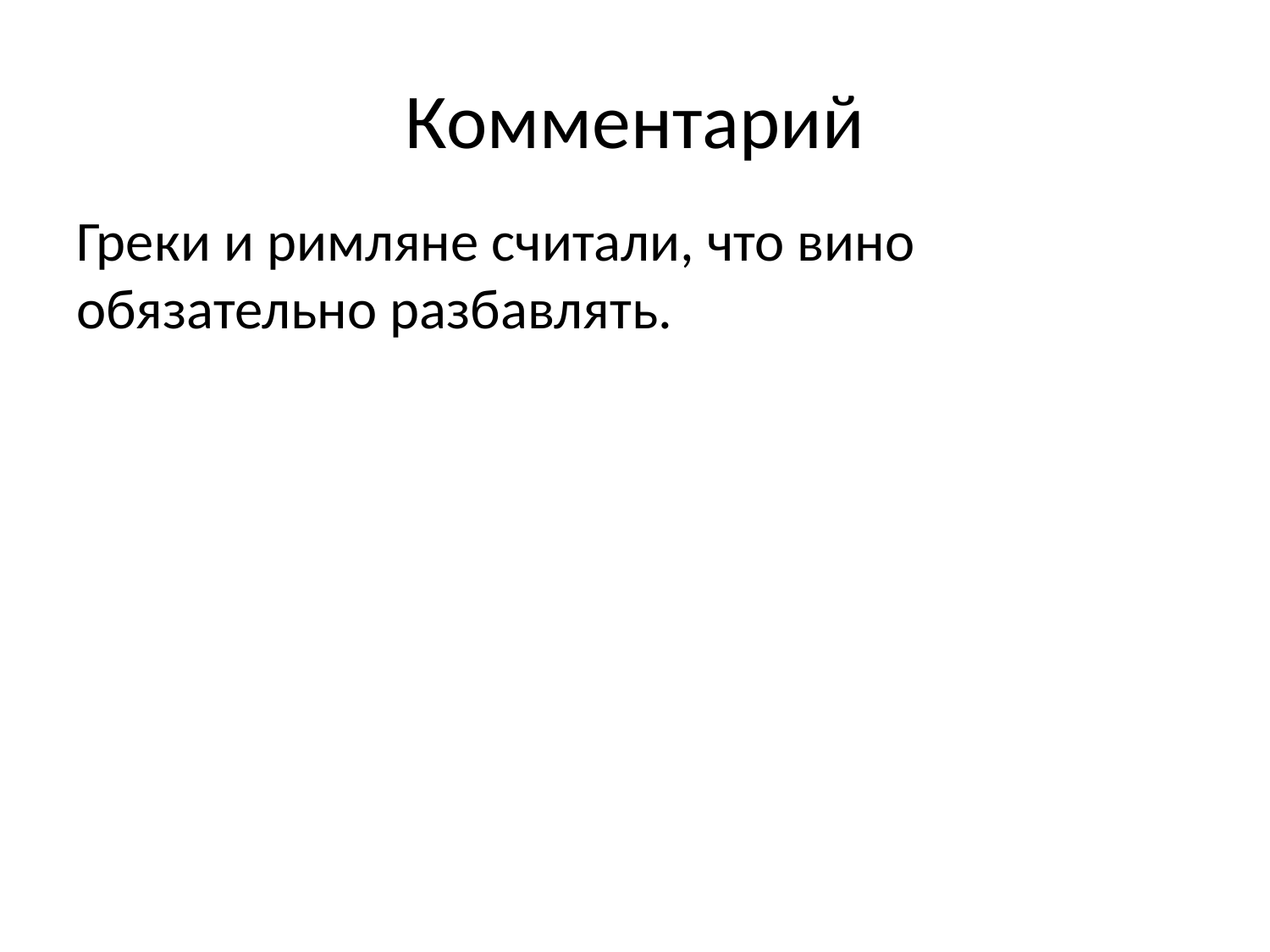

# Комментарий
Греки и римляне считали, что вино обязательно разбавлять.